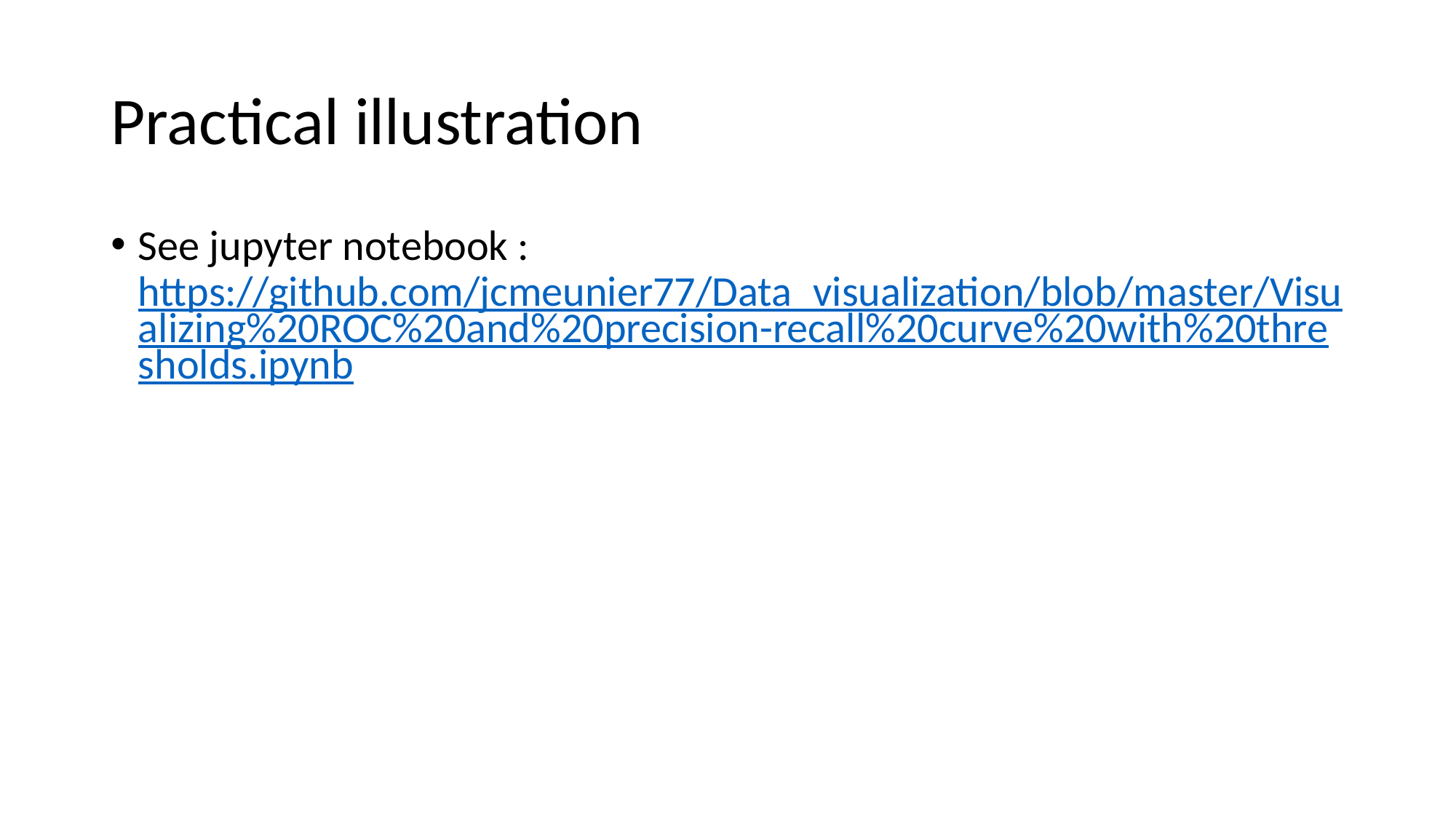

# Practical illustration
See jupyter notebook : https://github.com/jcmeunier77/Data_visualization/blob/master/Visualizing%20ROC%20and%20precision-recall%20curve%20with%20thresholds.ipynb